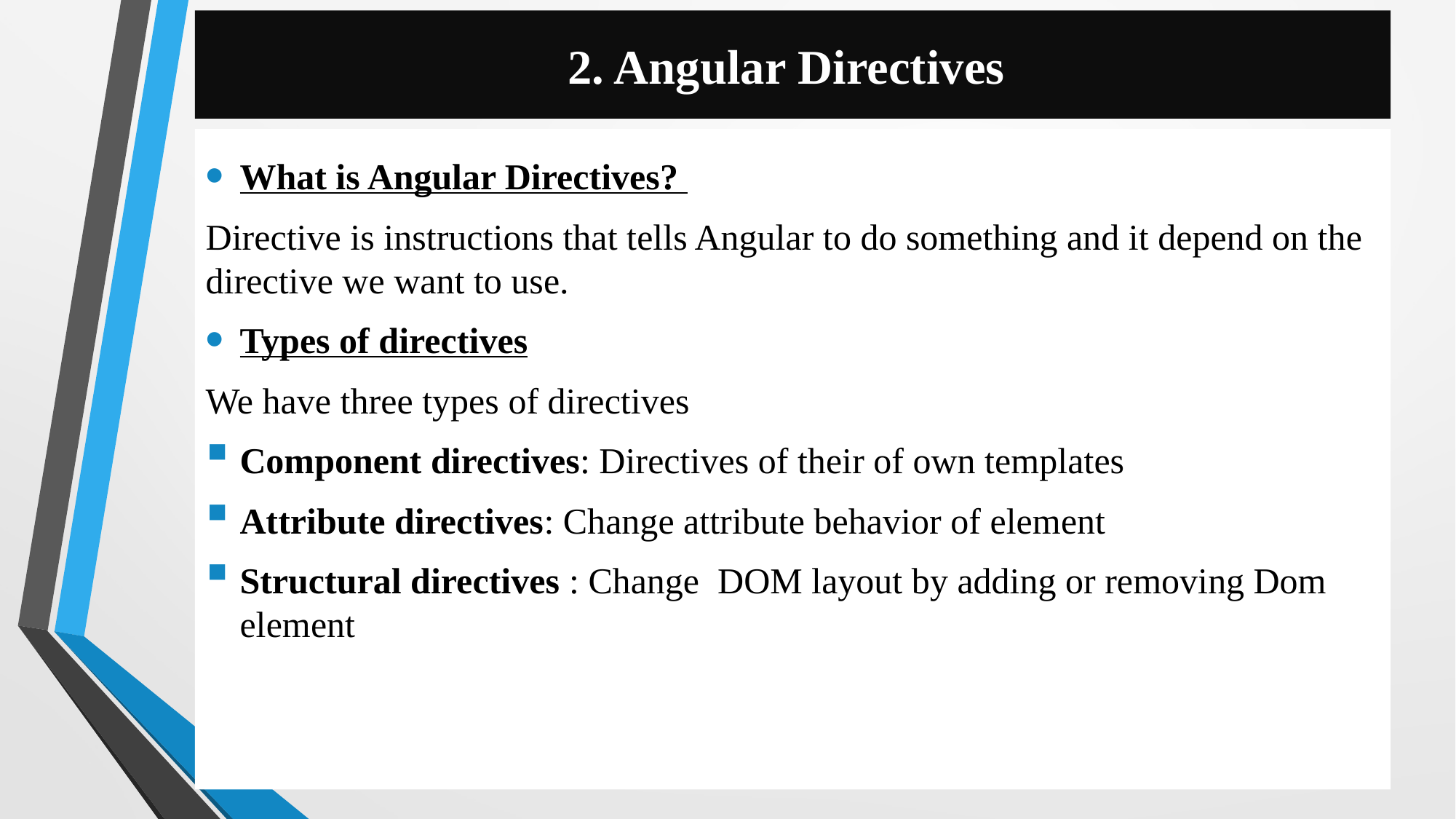

# 2. Angular Directives
What is Angular Directives?
Directive is instructions that tells Angular to do something and it depend on the directive we want to use.
Types of directives
We have three types of directives
Component directives: Directives of their of own templates
Attribute directives: Change attribute behavior of element
Structural directives : Change  DOM layout by adding or removing Dom element